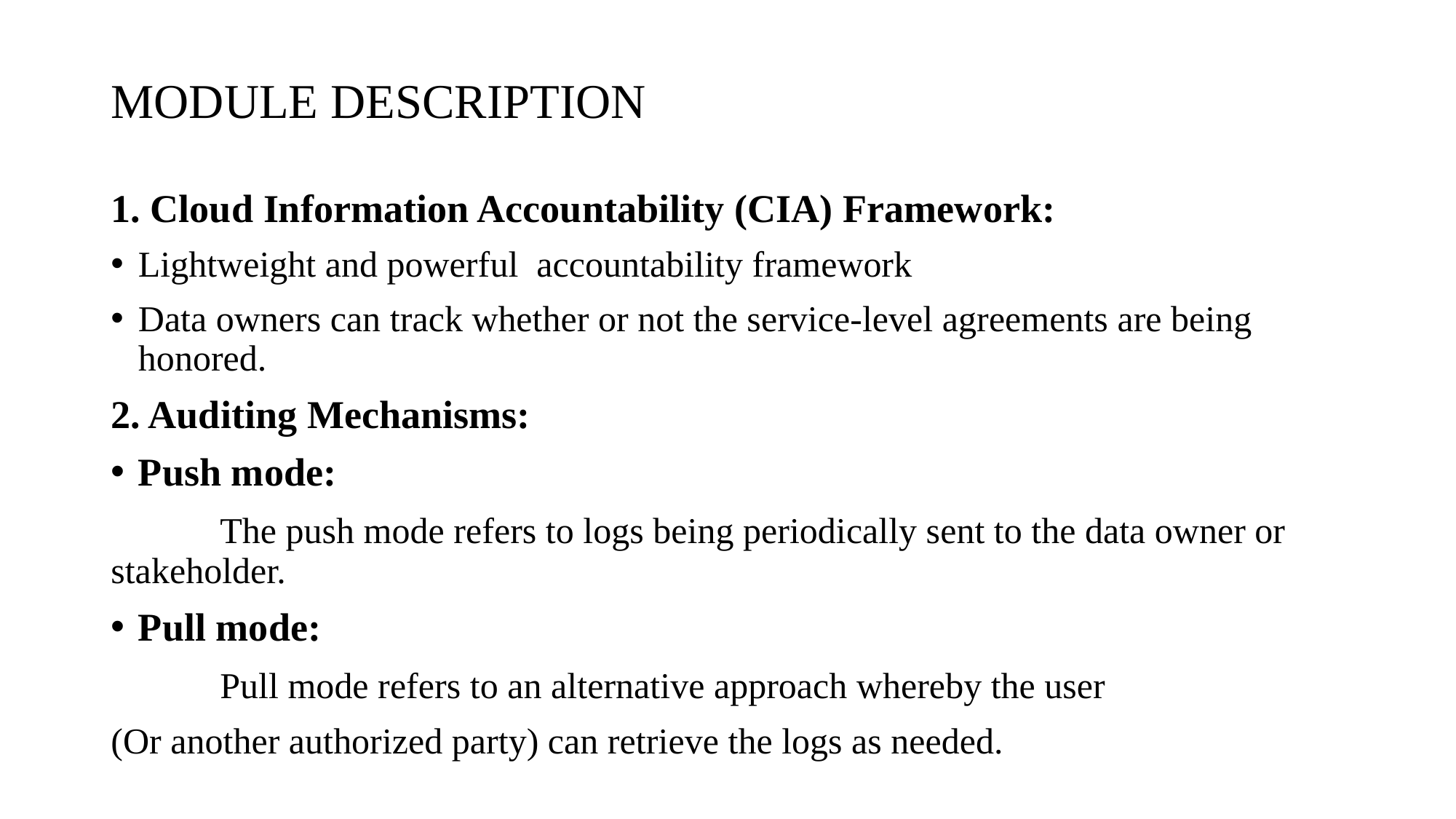

# MODULE DESCRIPTION
1. Cloud Information Accountability (CIA) Framework:
Lightweight and powerful  accountability framework
Data owners can track whether or not the service-level agreements are being honored.
2. Auditing Mechanisms:
Push mode:
	The push mode refers to logs being periodically sent to the data owner or stakeholder.
Pull mode:
 	Pull mode refers to an alternative approach whereby the user
(Or another authorized party) can retrieve the logs as needed.